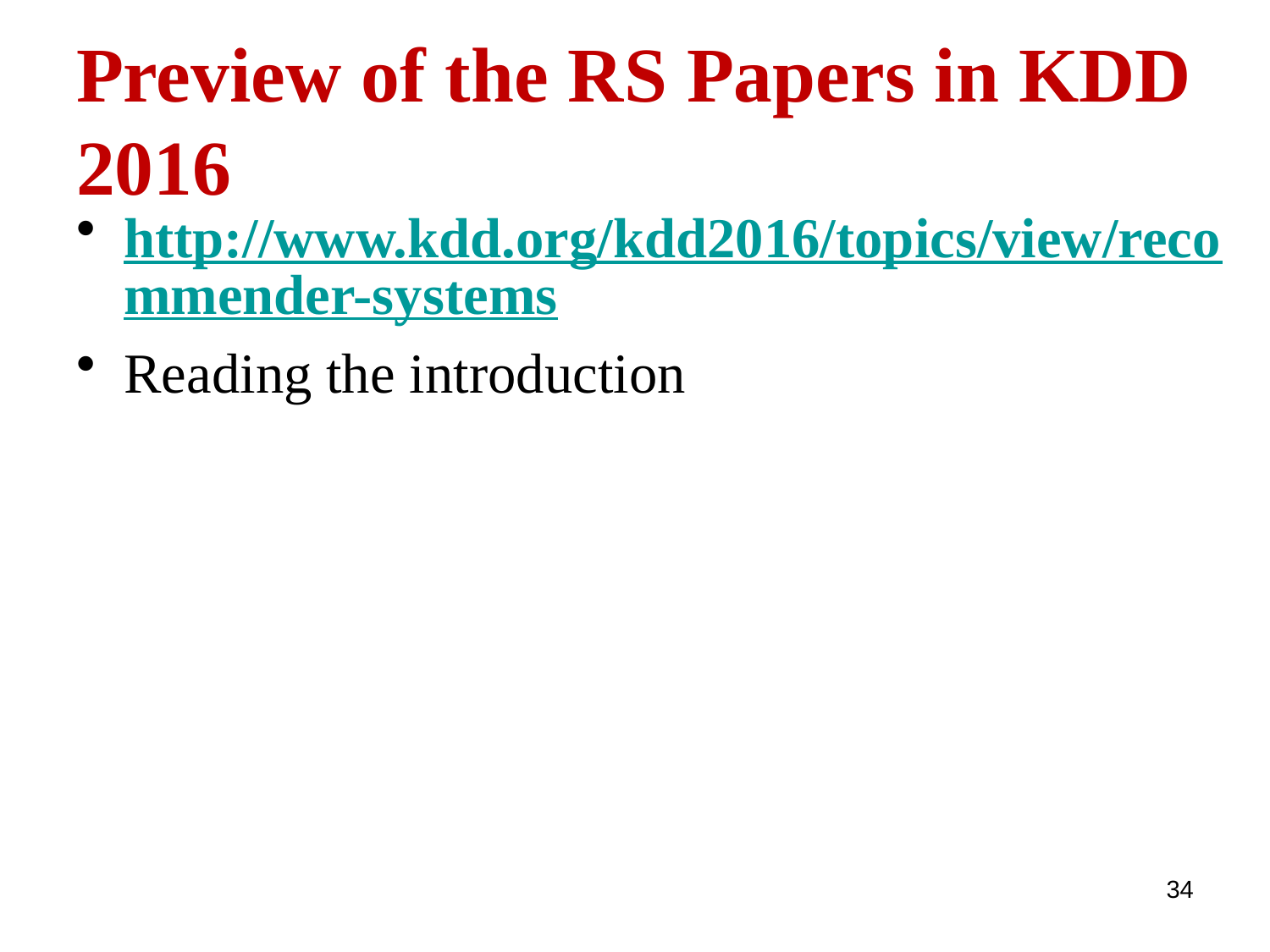

# Preview of the RS Papers in KDD 2016
http://www.kdd.org/kdd2016/topics/view/recommender-systems
Reading the introduction
34